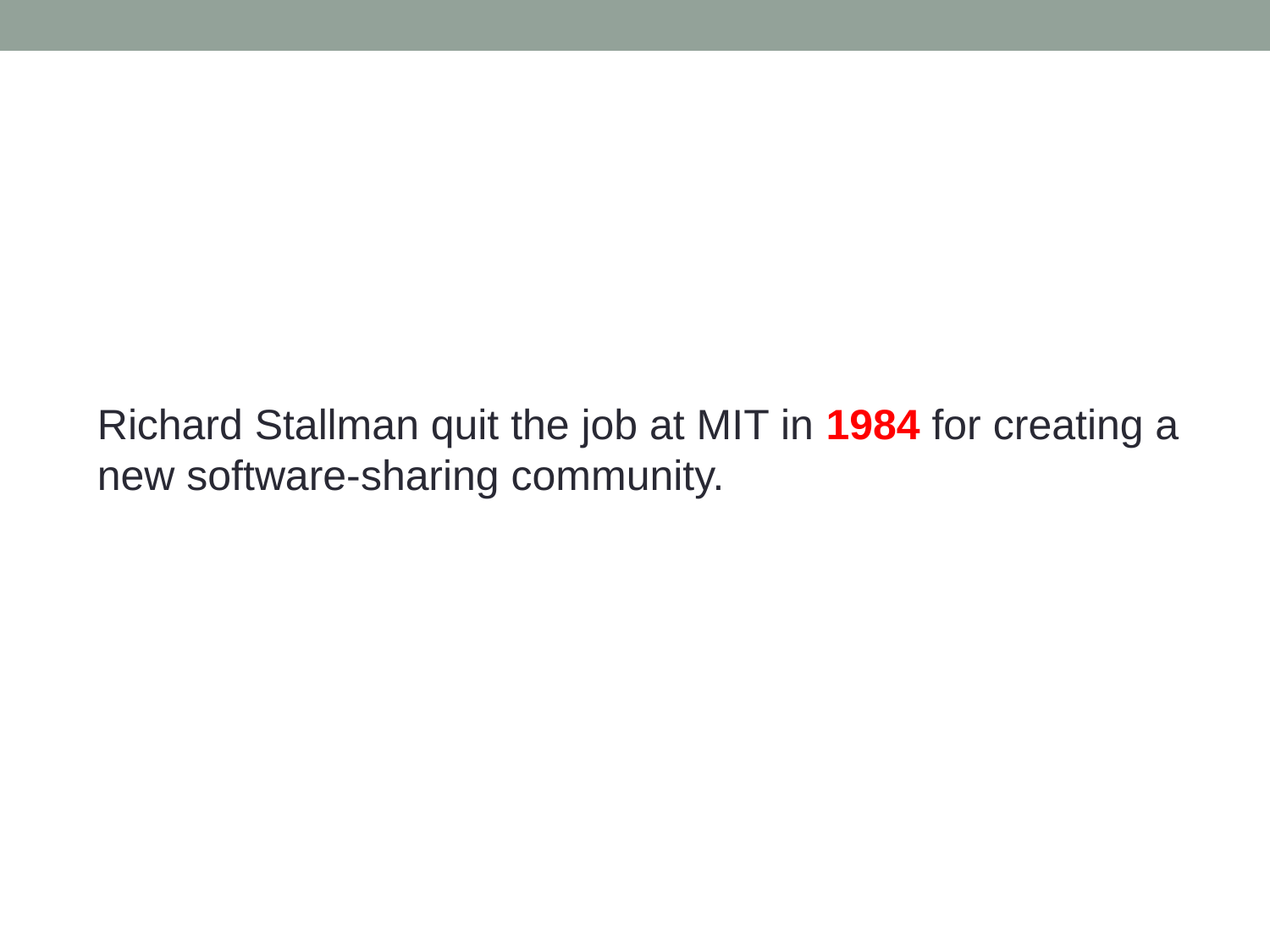

#
Richard Stallman quit the job at MIT in 1984 for creating a new software-sharing community.